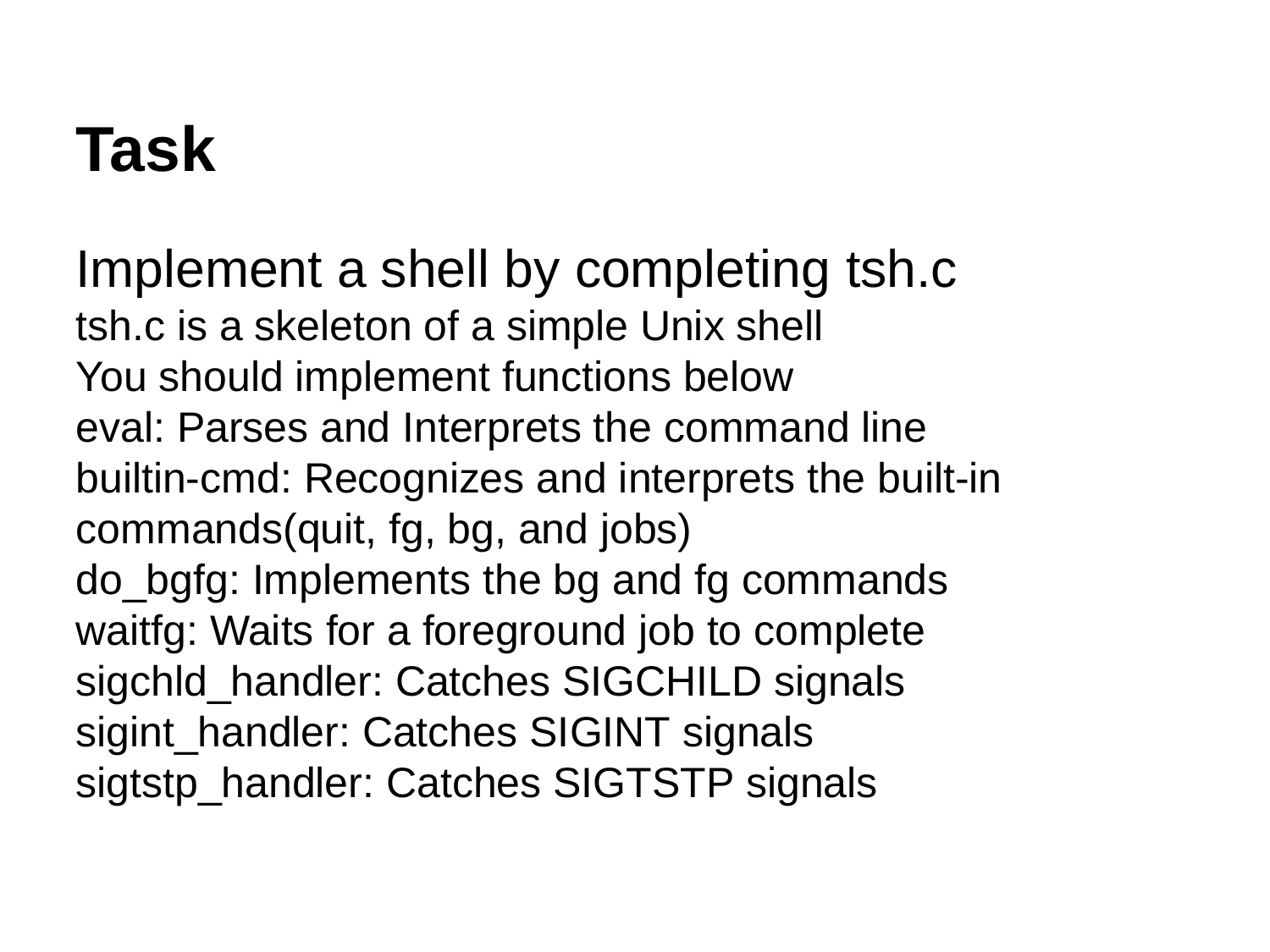

Task
Implement a shell by completing tsh.c
tsh.c is a skeleton of a simple Unix shell
You should implement functions below
eval: Parses and Interprets the command line
builtin-cmd: Recognizes and interprets the built-in commands(quit, fg, bg, and jobs)
do_bgfg: Implements the bg and fg commands
waitfg: Waits for a foreground job to complete
sigchld_handler: Catches SIGCHILD signals
sigint_handler: Catches SIGINT signals
sigtstp_handler: Catches SIGTSTP signals